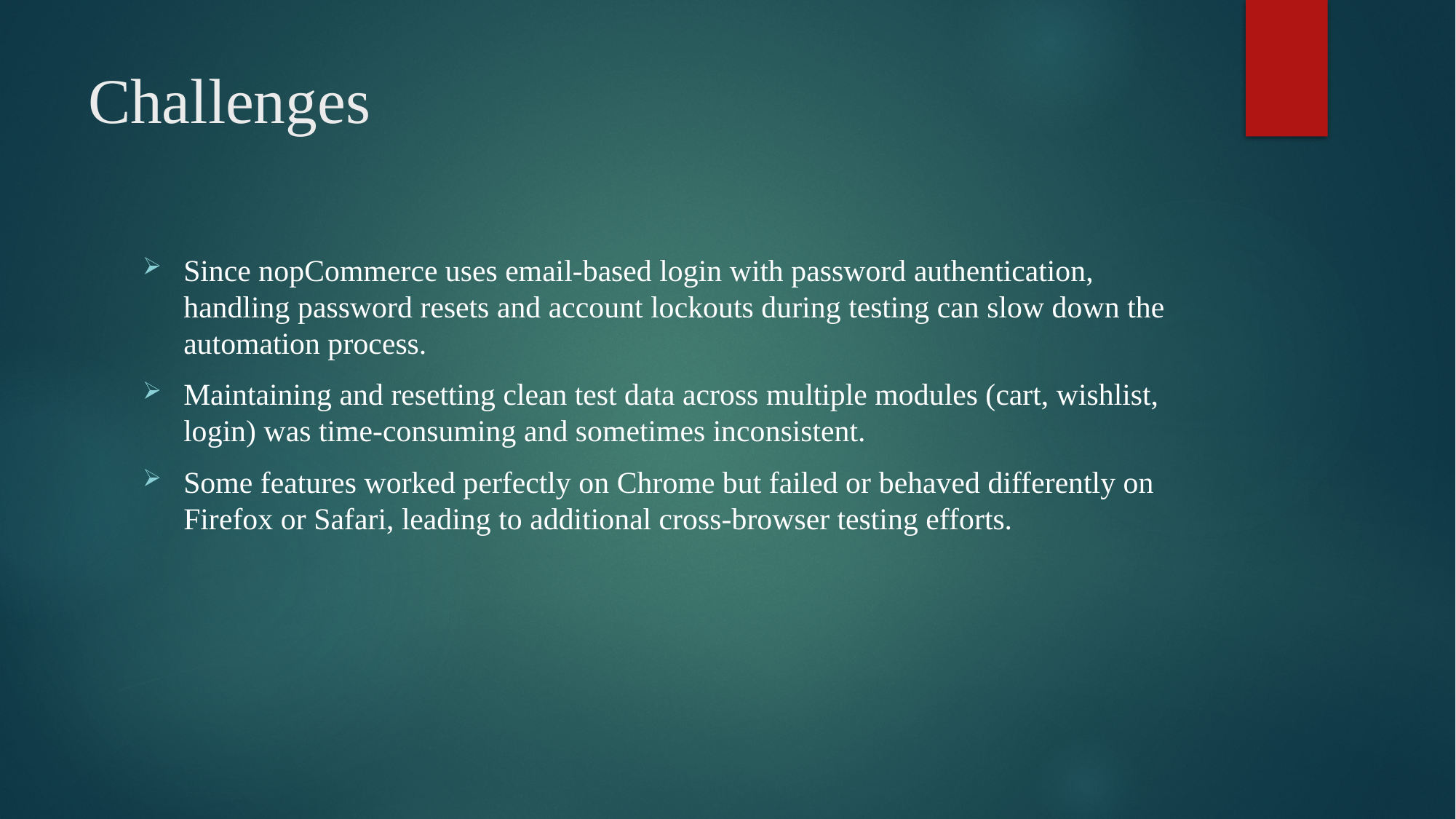

# Challenges
Since nopCommerce uses email-based login with password authentication, handling password resets and account lockouts during testing can slow down the automation process.
Maintaining and resetting clean test data across multiple modules (cart, wishlist, login) was time-consuming and sometimes inconsistent.
Some features worked perfectly on Chrome but failed or behaved differently on Firefox or Safari, leading to additional cross-browser testing efforts.